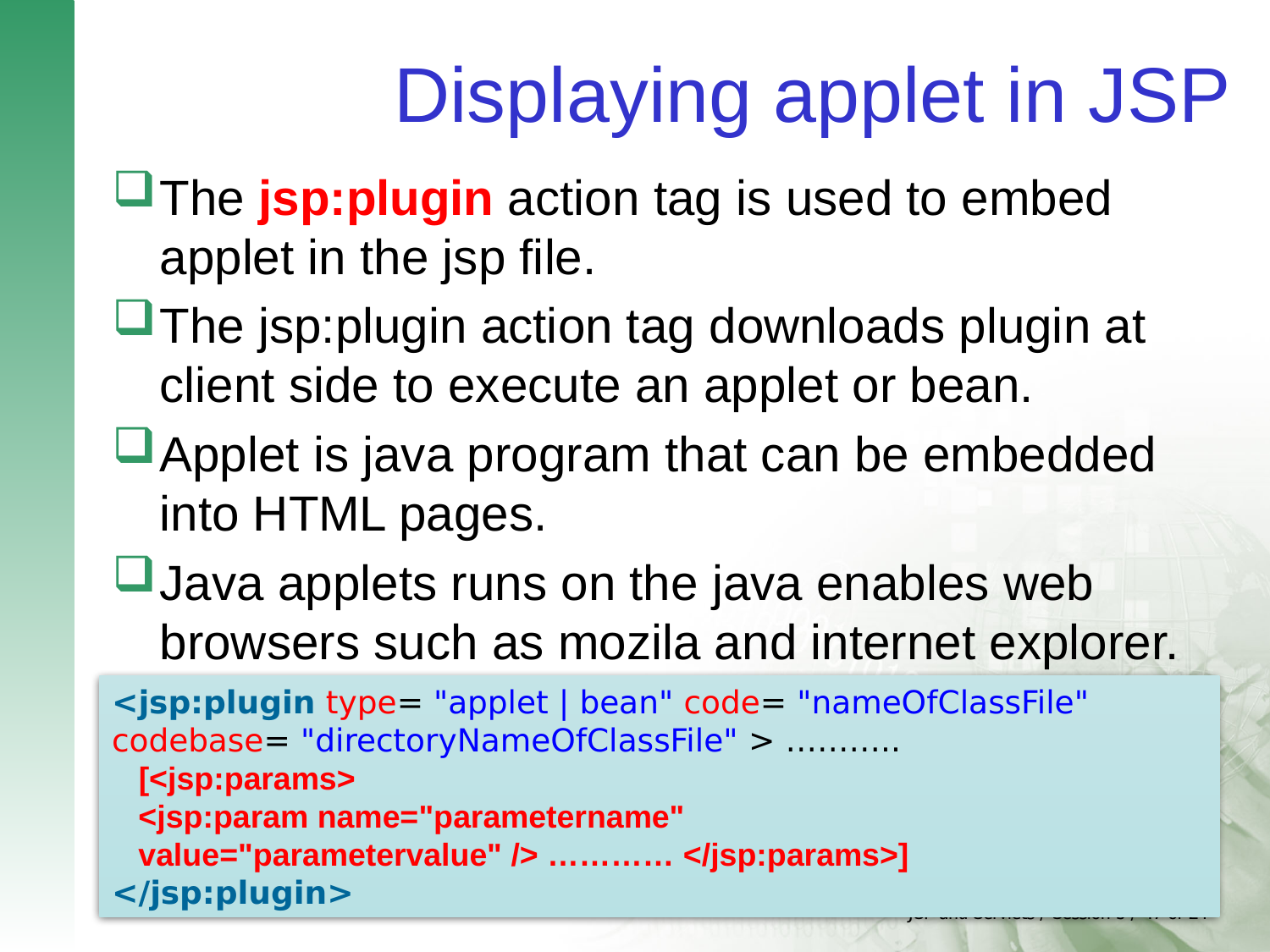

# Displaying applet in JSP
The jsp:plugin action tag is used to embed applet in the jsp file.
The jsp:plugin action tag downloads plugin at client side to execute an applet or bean.
Applet is java program that can be embedded into HTML pages.
Java applets runs on the java enables web browsers such as mozila and internet explorer.
<jsp:plugin type= "applet | bean" code= "nameOfClassFile"
codebase= "directoryNameOfClassFile" > ………..
   [<jsp:params>
   <jsp:param name="parametername" 
   value="parametervalue" /> ………… </jsp:params>]
</jsp:plugin>